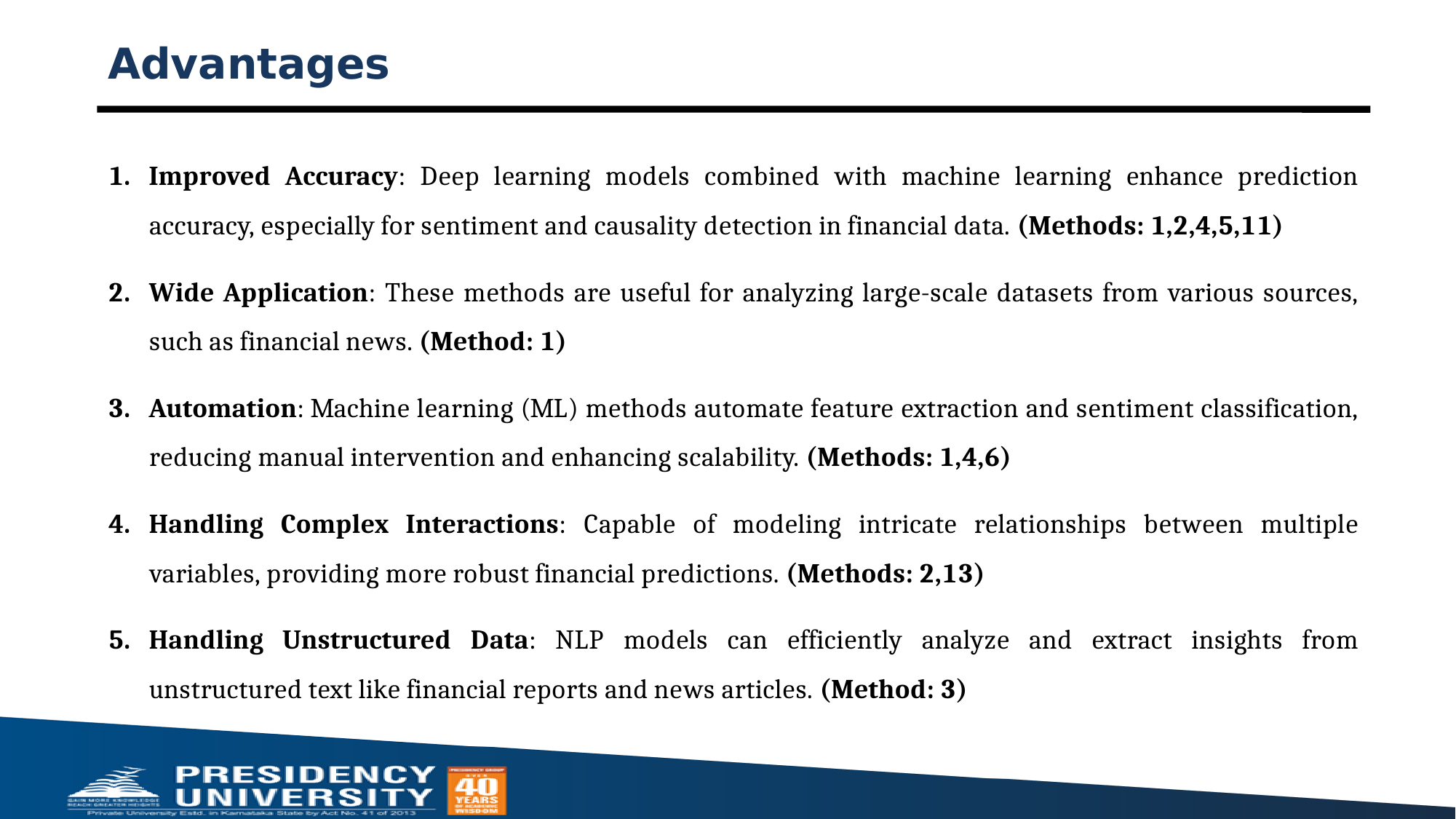

# Advantages
Improved Accuracy: Deep learning models combined with machine learning enhance prediction accuracy, especially for sentiment and causality detection in financial data. (Methods: 1,2,4,5,11)
Wide Application: These methods are useful for analyzing large-scale datasets from various sources, such as financial news. (Method: 1)
Automation: Machine learning (ML) methods automate feature extraction and sentiment classification, reducing manual intervention and enhancing scalability. (Methods: 1,4,6)
Handling Complex Interactions: Capable of modeling intricate relationships between multiple variables, providing more robust financial predictions. (Methods: 2,13)
Handling Unstructured Data: NLP models can efficiently analyze and extract insights from unstructured text like financial reports and news articles. (Method: 3)